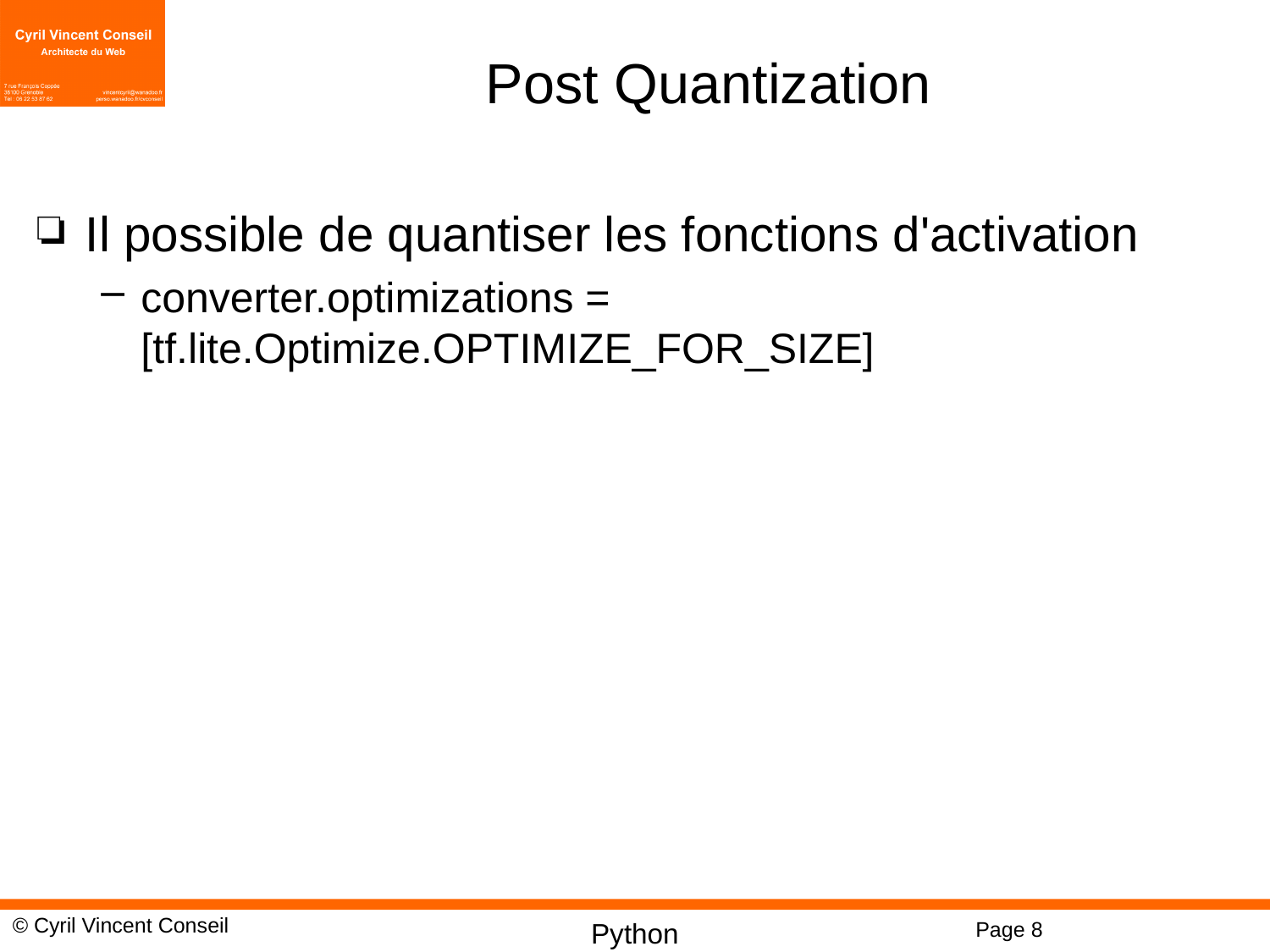

# Post Quantization
Il possible de quantiser les fonctions d'activation
converter.optimizations = [tf.lite.Optimize.OPTIMIZE_FOR_SIZE]